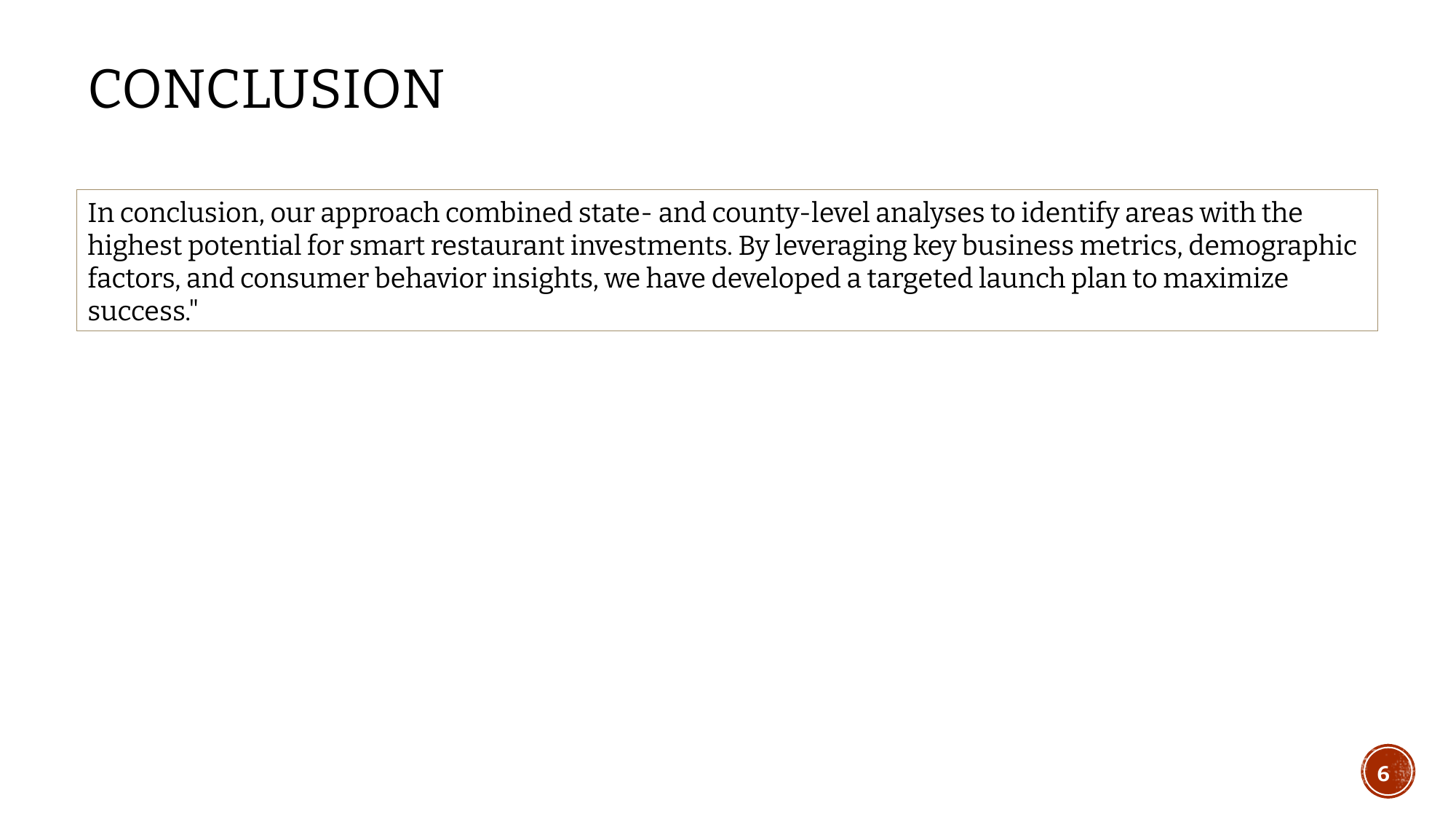

# Conclusion
In conclusion, our approach combined state- and county-level analyses to identify areas with the highest potential for smart restaurant investments. By leveraging key business metrics, demographic factors, and consumer behavior insights, we have developed a targeted launch plan to maximize success."
6